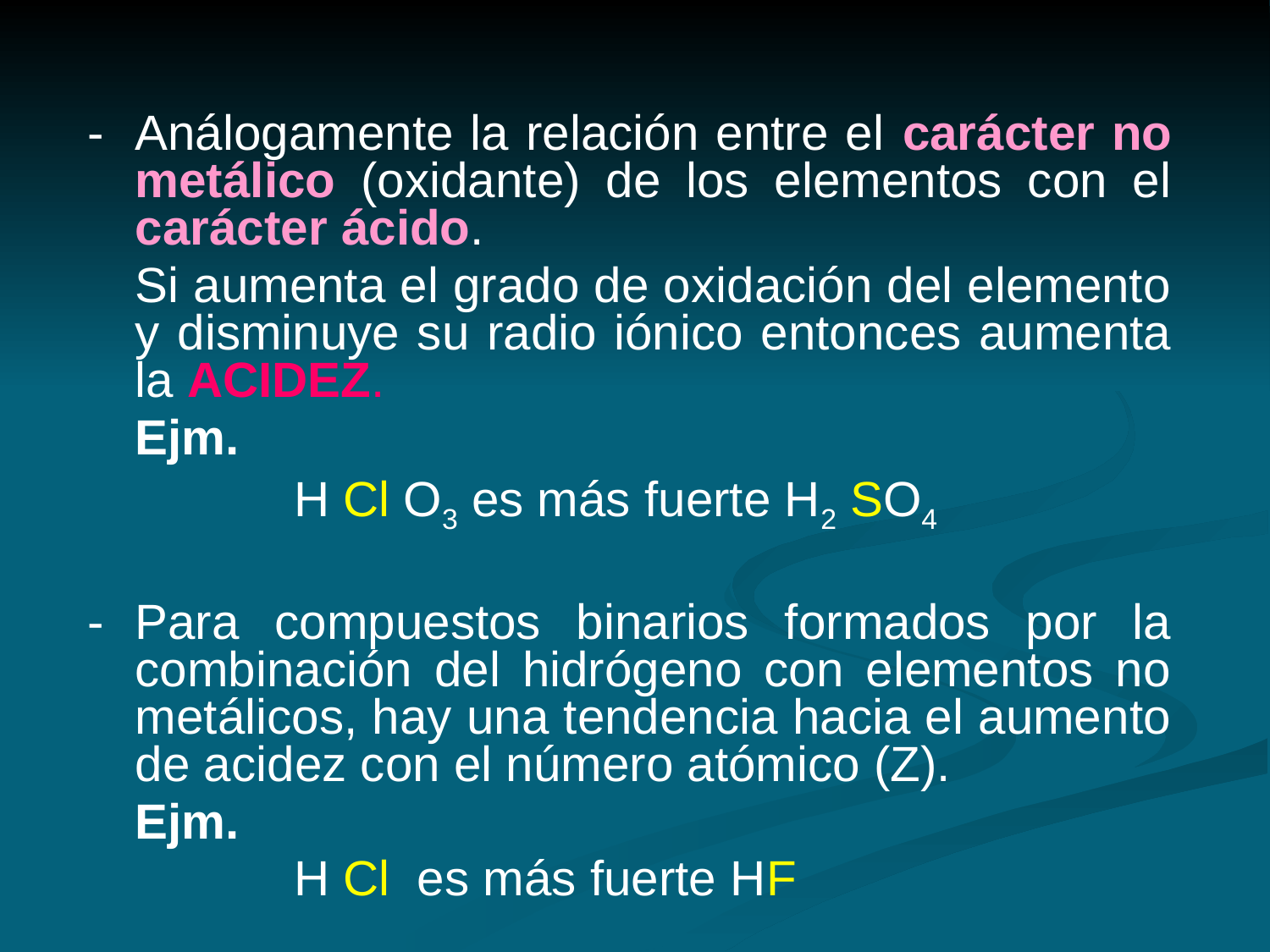

-	Análogamente la relación entre el carácter no metálico (oxidante) de los elementos con el carácter ácido.
	Si aumenta el grado de oxidación del elemento y disminuye su radio iónico entonces aumenta la ACIDEZ.
	Ejm.
               H Cl O3 es más fuerte H2 SO4

-	Para compuestos binarios formados por la combinación del hidrógeno con elementos no metálicos, hay una tendencia hacia el aumento de acidez con el número atómico (Z).
	Ejm.
               H Cl  es más fuerte HF